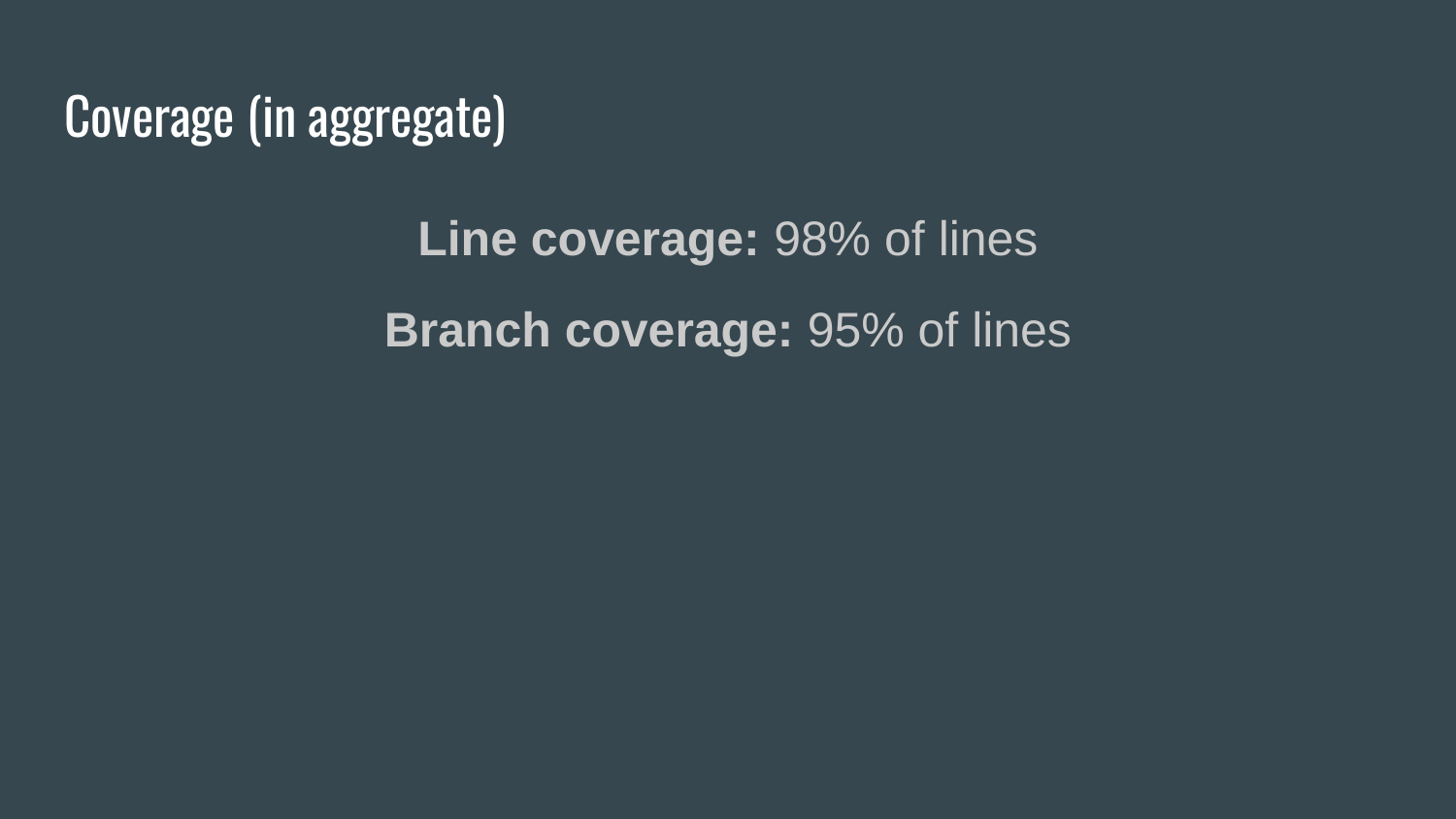

# Coverage (in aggregate)
Line coverage: 98% of lines
Branch coverage: 95% of lines